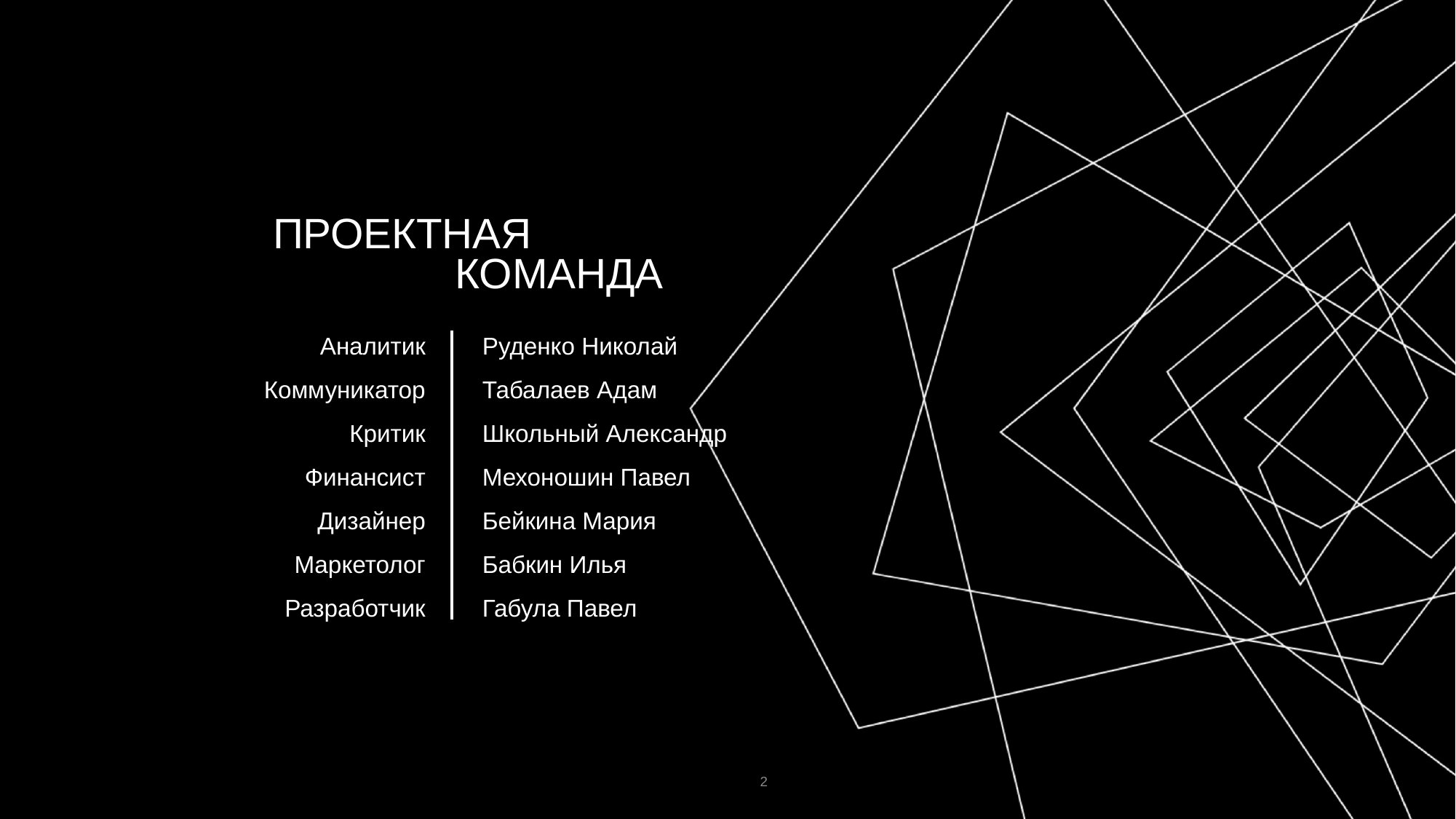

# ПРОЕКТНАЯ
КОМАНДА
Аналитик
Коммуникатор
Критик
Финансист
Дизайнер
Маркетолог
Разработчик
Руденко Николай
Табалаев Адам
Школьный Александр
Мехоношин Павел
Бейкина Мария
Бабкин Илья
Габула Павел
2